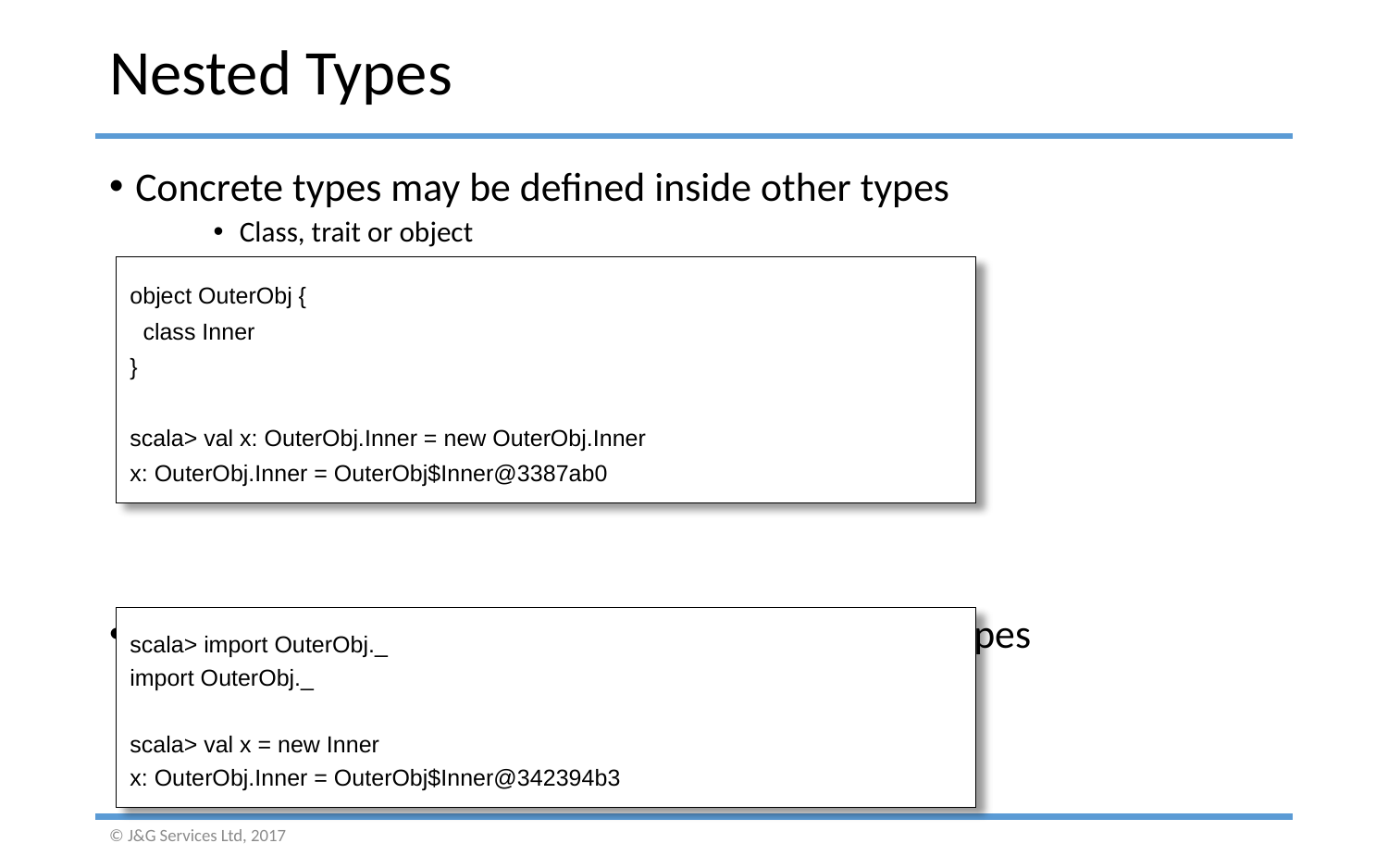

# Nested Types
Concrete types may be defined inside other types
Class, trait or object

Types nested in object similar to Java static inner types
Use import to simplify
object OuterObj {
  class Inner
}

scala> val x: OuterObj.Inner = new OuterObj.Inner
x: OuterObj.Inner = OuterObj$Inner@3387ab0
scala> import OuterObj._
import OuterObj._

scala> val x = new Inner
x: OuterObj.Inner = OuterObj$Inner@342394b3